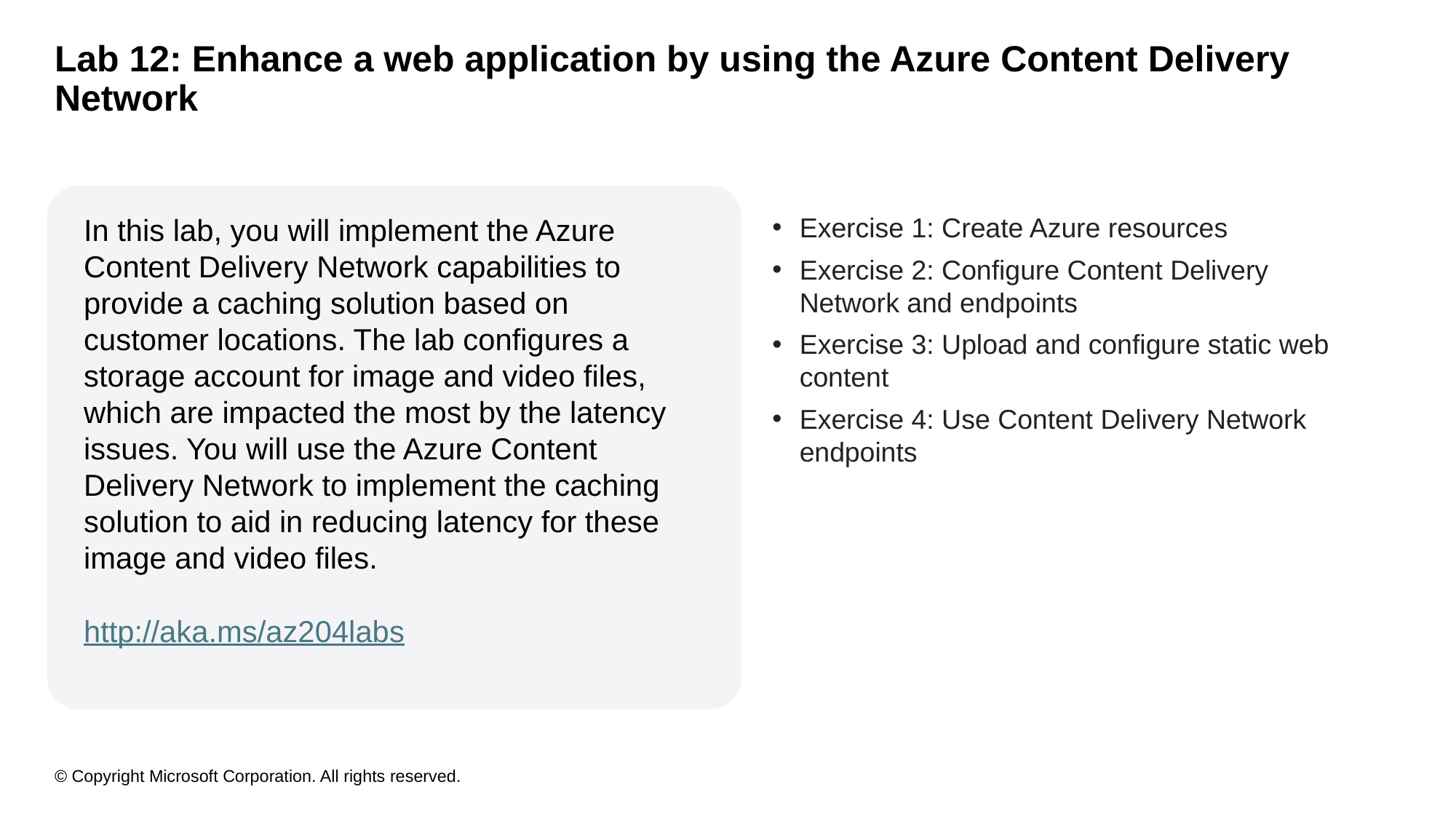

# Lab 12: Enhance a web application by using the Azure Content Delivery Network
In this lab, you will implement the Azure Content Delivery Network capabilities to provide a caching solution based on customer locations. The lab configures a storage account for image and video files, which are impacted the most by the latency issues. You will use the Azure Content Delivery Network to implement the caching solution to aid in reducing latency for these image and video files.

http://aka.ms/az204labs
Exercise 1: Create Azure resources
Exercise 2: Configure Content Delivery Network and endpoints
Exercise 3: Upload and configure static web content
Exercise 4: Use Content Delivery Network endpoints